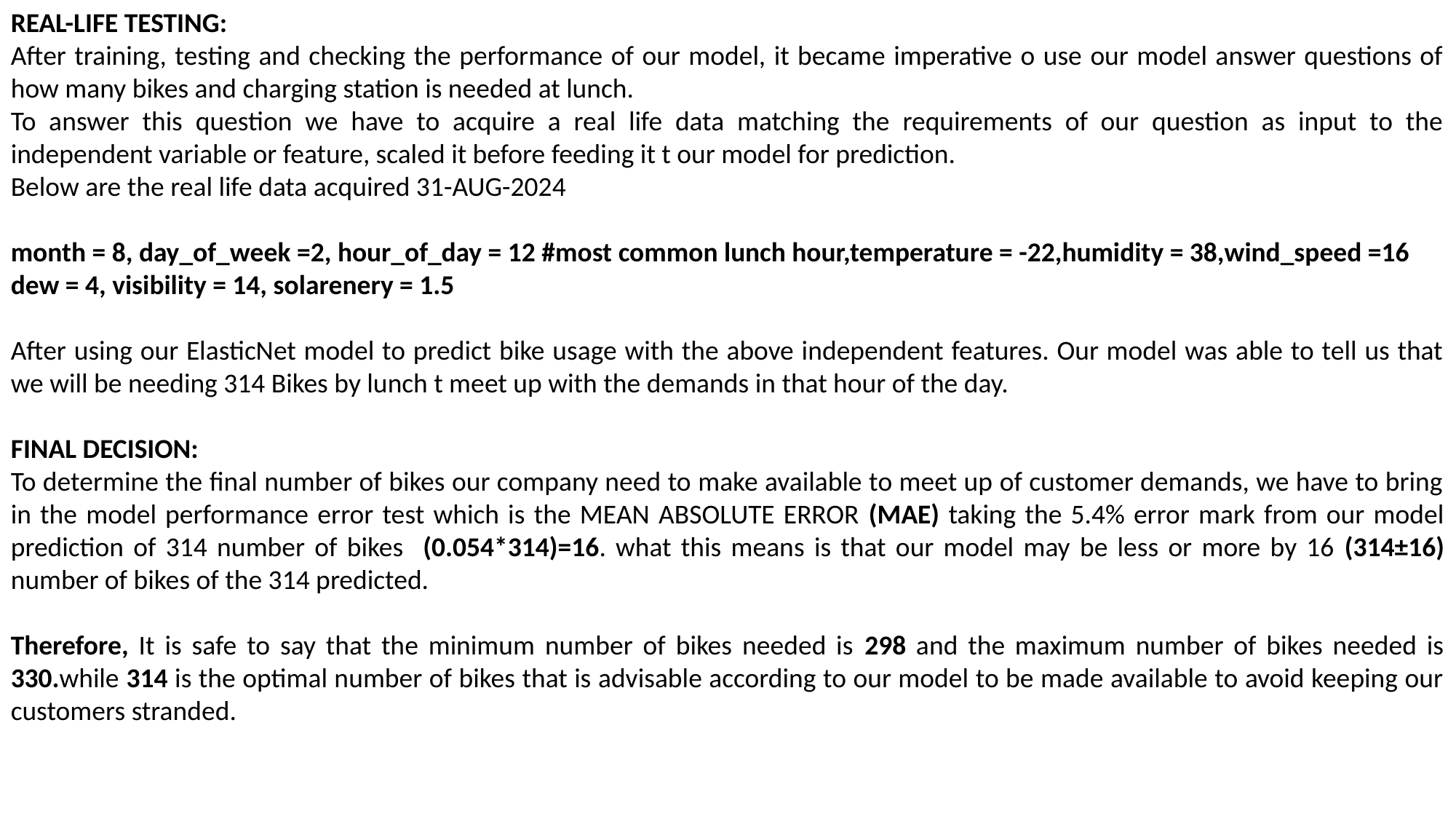

REAL-LIFE TESTING:
After training, testing and checking the performance of our model, it became imperative o use our model answer questions of how many bikes and charging station is needed at lunch.
To answer this question we have to acquire a real life data matching the requirements of our question as input to the independent variable or feature, scaled it before feeding it t our model for prediction.
Below are the real life data acquired 31-AUG-2024

month = 8, day_of_week =2, hour_of_day = 12 #most common lunch hour,temperature = -22,humidity = 38,wind_speed =16
dew = 4, visibility = 14, solarenery = 1.5

After using our ElasticNet model to predict bike usage with the above independent features. Our model was able to tell us that we will be needing 314 Bikes by lunch t meet up with the demands in that hour of the day.

FINAL DECISION:
To determine the final number of bikes our company need to make available to meet up of customer demands, we have to bring in the model performance error test which is the MEAN ABSOLUTE ERROR (MAE) taking the 5.4% error mark from our model prediction of 314 number of bikes  (0.054*314)=16. what this means is that our model may be less or more by 16 (314±16) number of bikes of the 314 predicted.

Therefore, It is safe to say that the minimum number of bikes needed is 298 and the maximum number of bikes needed is 330.while 314 is the optimal number of bikes that is advisable according to our model to be made available to avoid keeping our customers stranded.